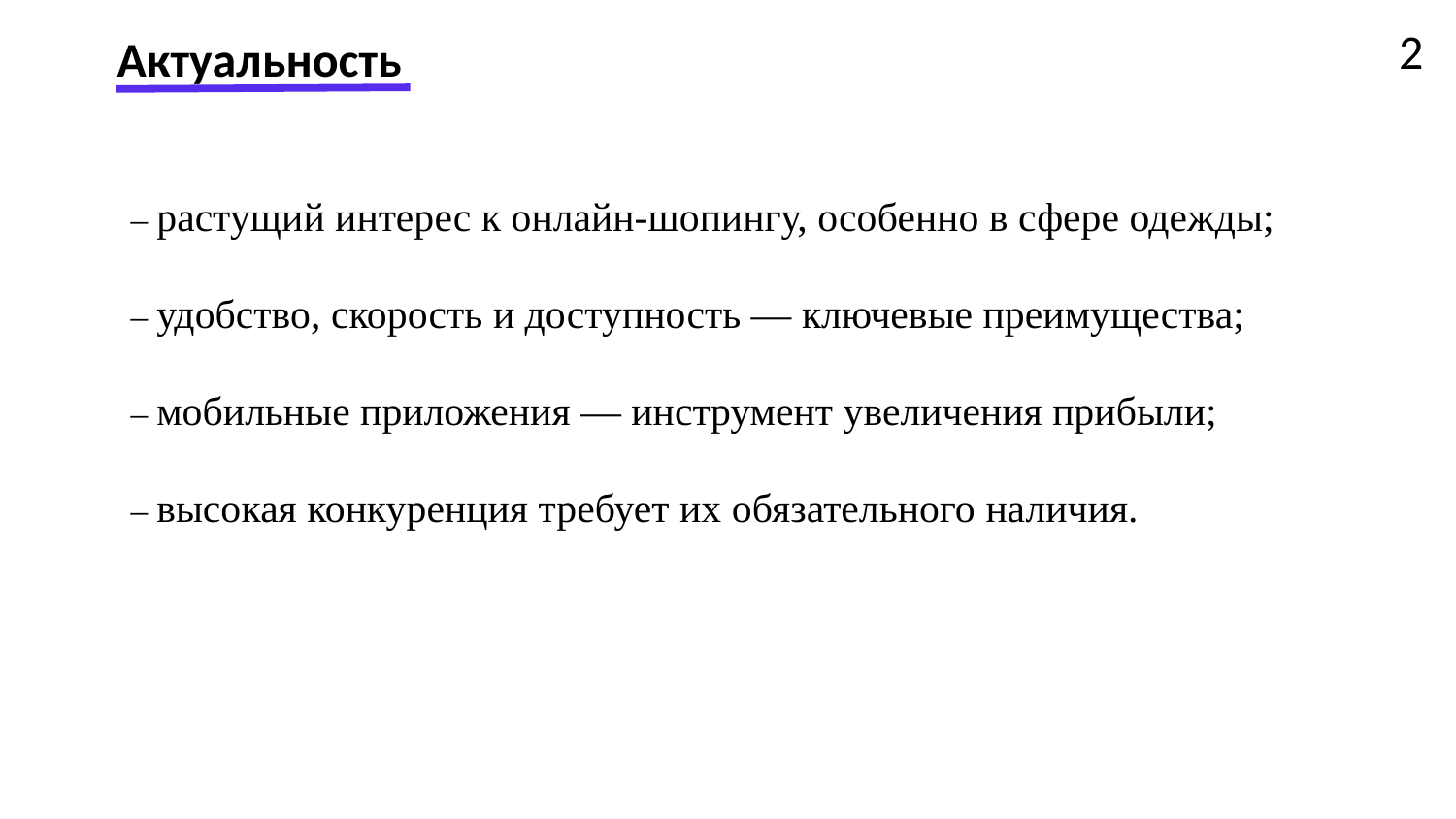

2
Актуальность
– растущий интерес к онлайн-шопингу, особенно в сфере одежды;
– удобство, скорость и доступность — ключевые преимущества;
– мобильные приложения — инструмент увеличения прибыли;
– высокая конкуренция требует их обязательного наличия.